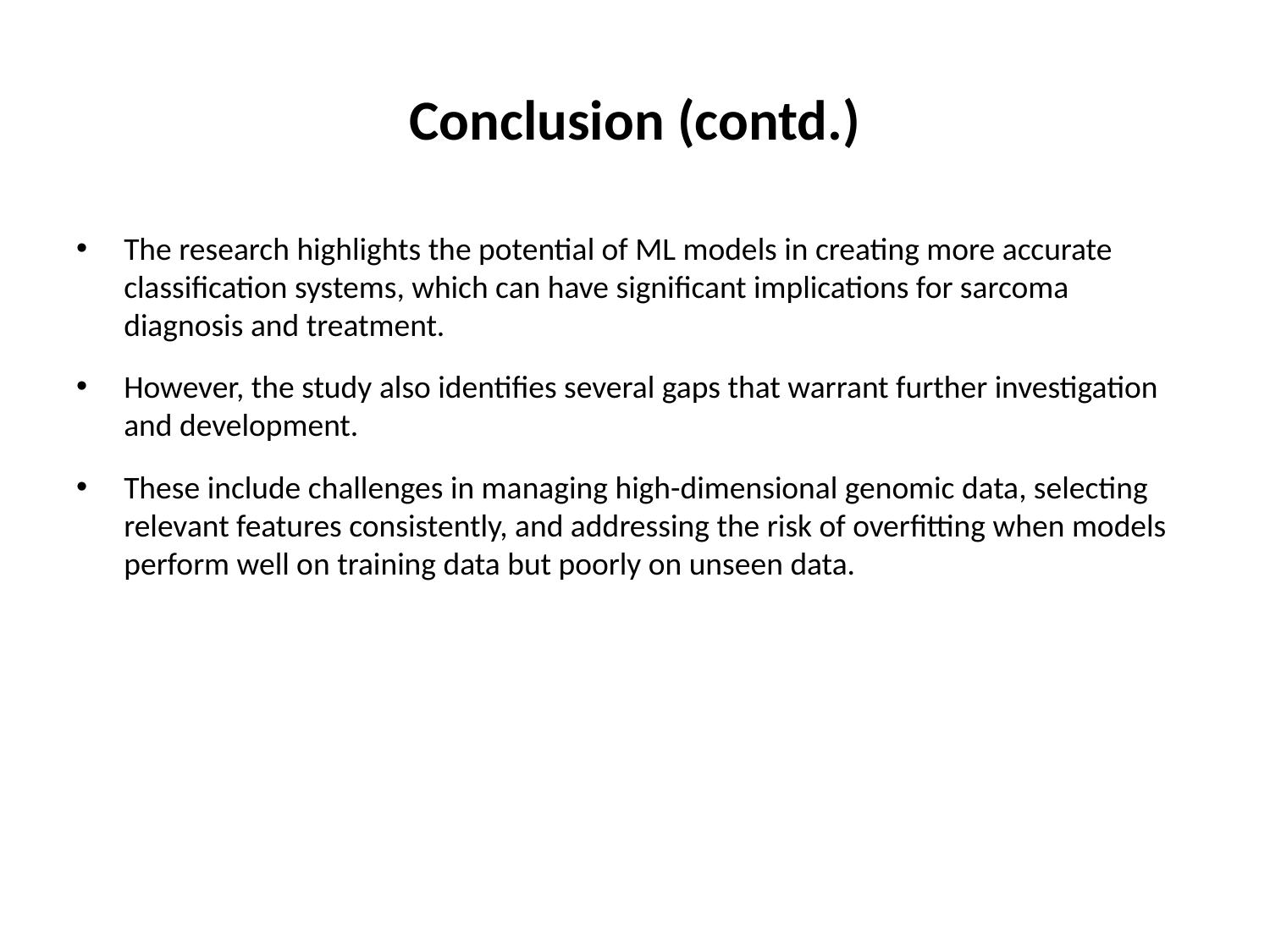

# Conclusion (contd.)
The research highlights the potential of ML models in creating more accurate classification systems, which can have significant implications for sarcoma diagnosis and treatment.
However, the study also identifies several gaps that warrant further investigation and development.
These include challenges in managing high-dimensional genomic data, selecting relevant features consistently, and addressing the risk of overfitting when models perform well on training data but poorly on unseen data.